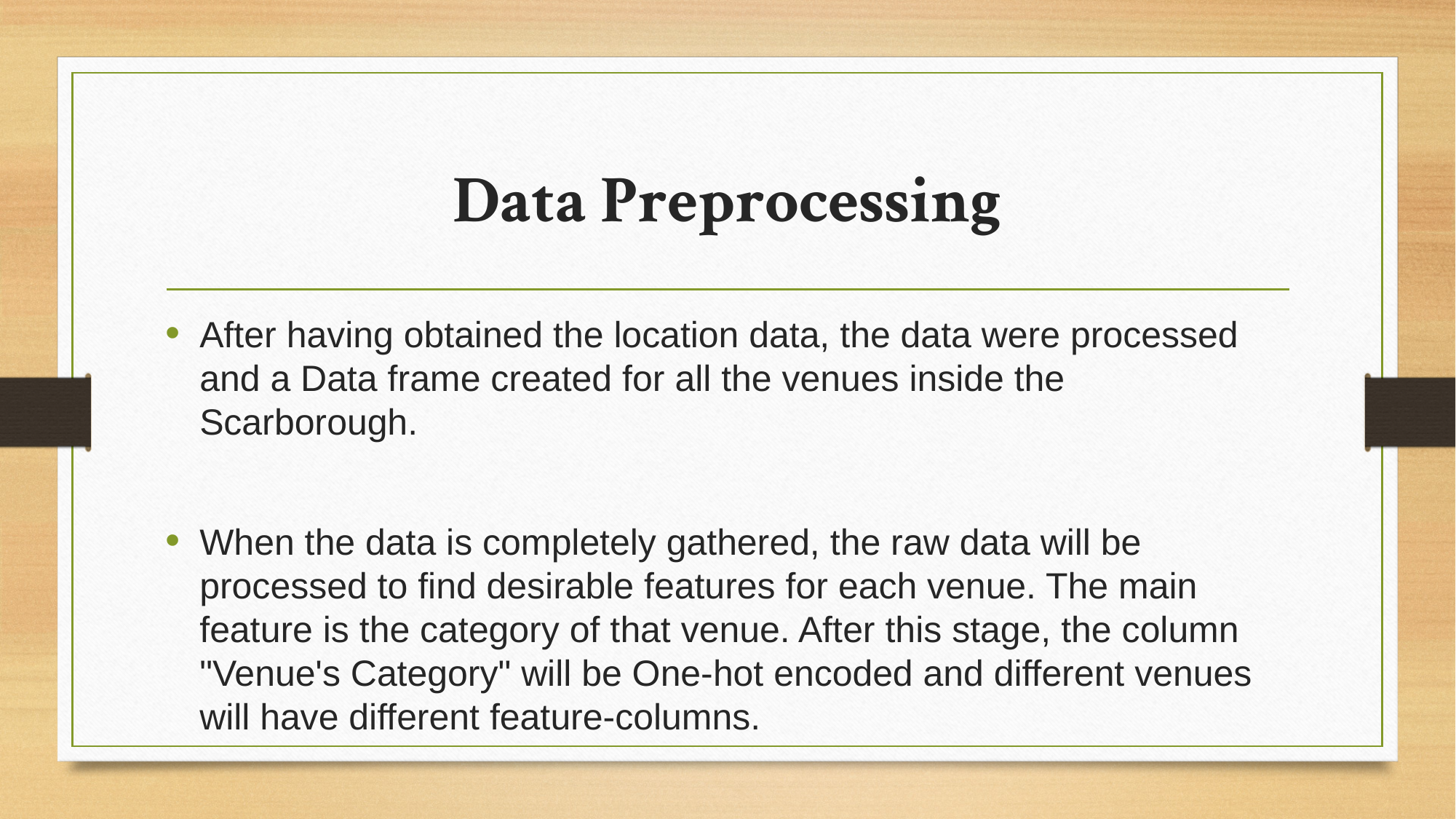

# Data Preprocessing
After having obtained the location data, the data were processed and a Data frame created for all the venues inside the Scarborough.

When the data is completely gathered, the raw data will be processed to find desirable features for each venue. The main feature is the category of that venue. After this stage, the column "Venue's Category" will be One-hot encoded and different venues will have different feature-columns.